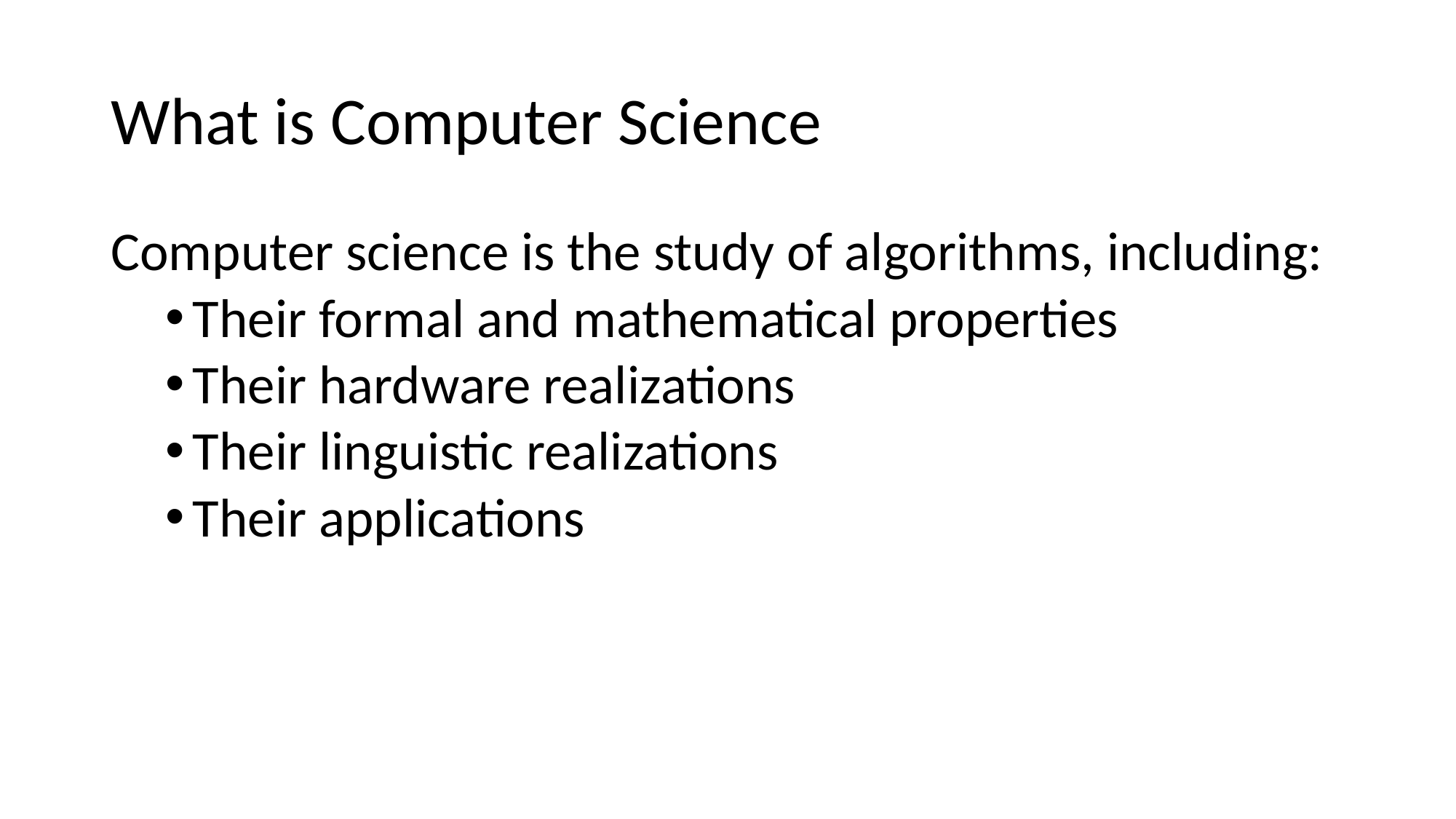

# What is Computer Science
Computer science is the study of algorithms, including:
Their formal and mathematical properties
Their hardware realizations
Their linguistic realizations
Their applications